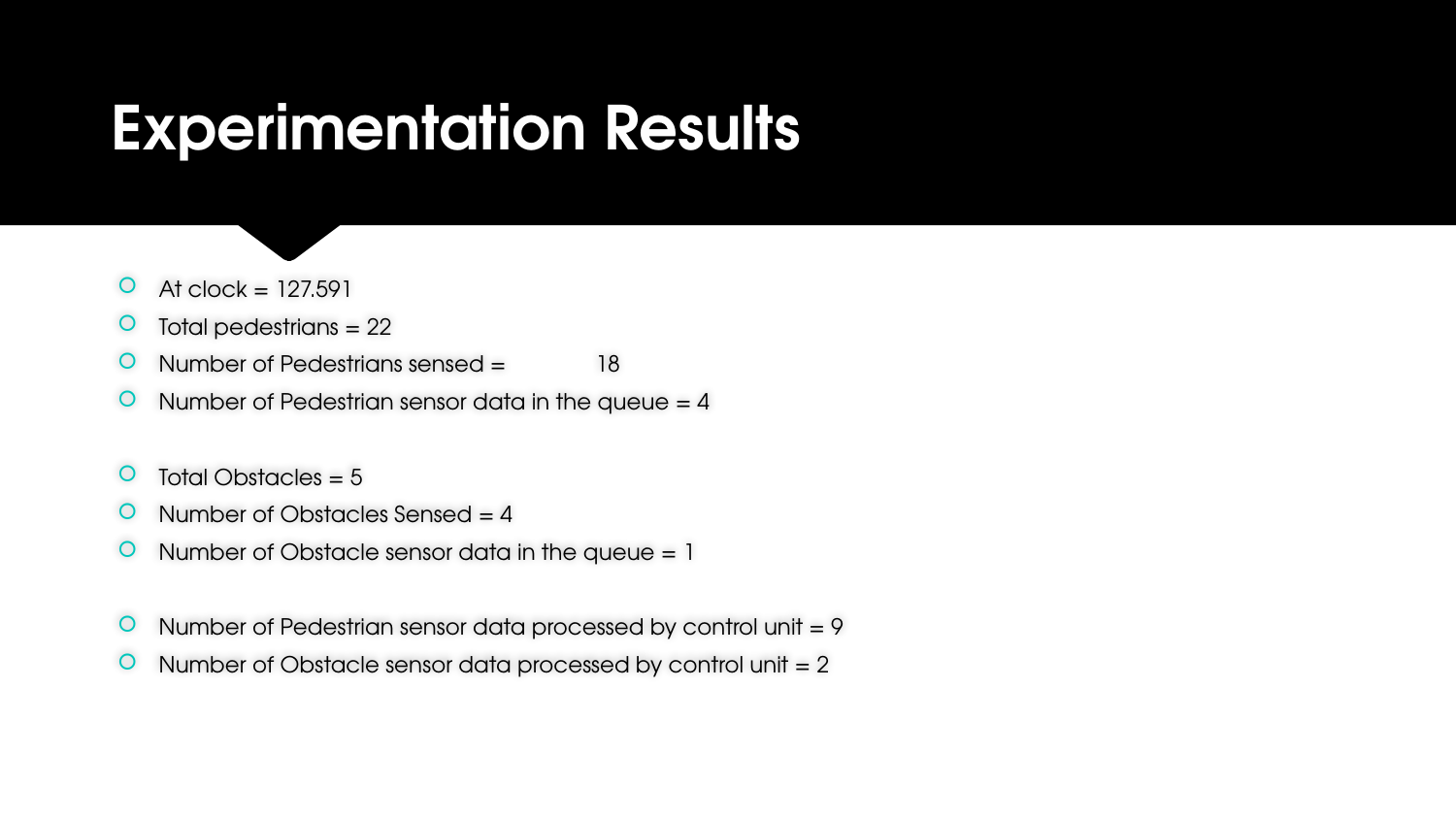

# Experimentation Results

At clock = 127.591
Total pedestrians = 22
Number of Pedestrians sensed = 	18
Number of Pedestrian sensor data in the queue = 4

Total Obstacles = 5
Number of Obstacles Sensed = 4
Number of Obstacle sensor data in the queue = 1

Number of Pedestrian sensor data processed by control unit = 9
Number of Obstacle sensor data processed by control unit = 2